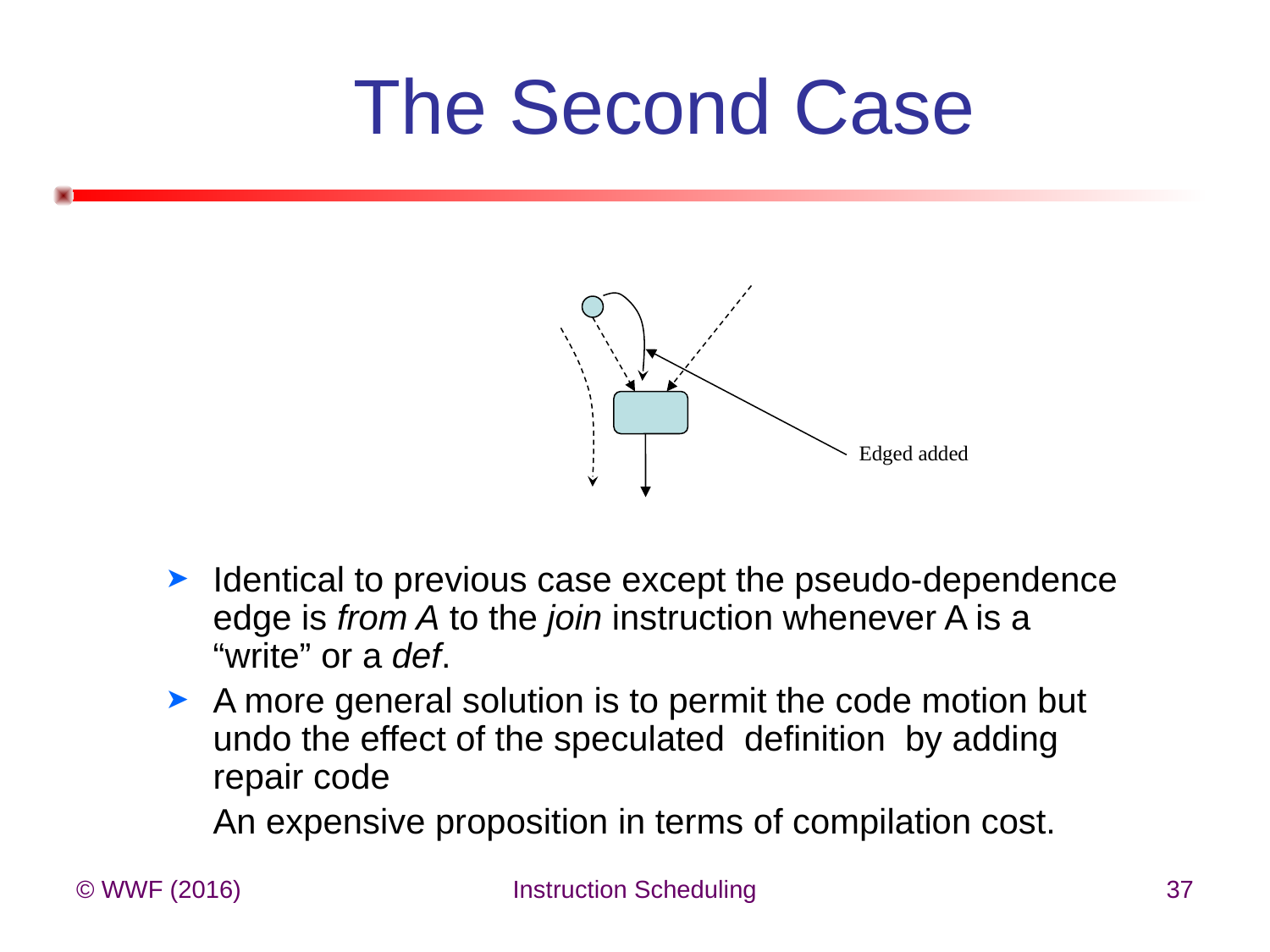

# The Second Case

Identical to previous case except the pseudo-dependence edge is from A to the join instruction whenever A is a “write” or a def.
A more general solution is to permit the code motion but undo the effect of the speculated  definition  by adding repair code
 	An expensive proposition in terms of compilation cost.

Edged added
© WWF (2016)
Instruction Scheduling
37